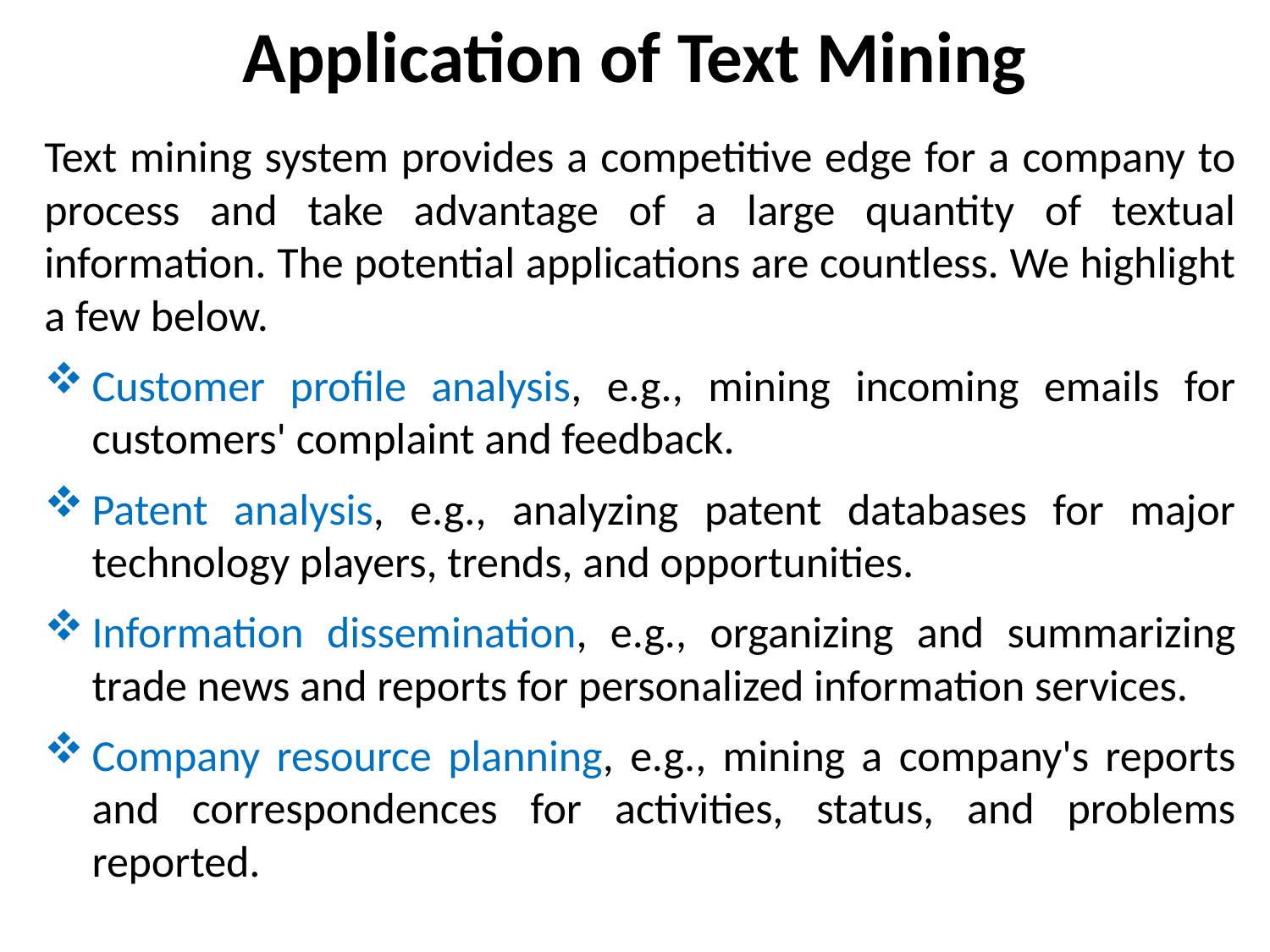

# Application of Text Mining
Text mining system provides a competitive edge for a company to process and take advantage of a large quantity of textual information. The potential applications are countless. We highlight a few below.
Customer profile analysis, e.g., mining incoming emails for customers' complaint and feedback.
Patent analysis, e.g., analyzing patent databases for major technology players, trends, and opportunities.
Information dissemination, e.g., organizing and summarizing trade news and reports for personalized information services.
Company resource planning, e.g., mining a company's reports and correspondences for activities, status, and problems reported.